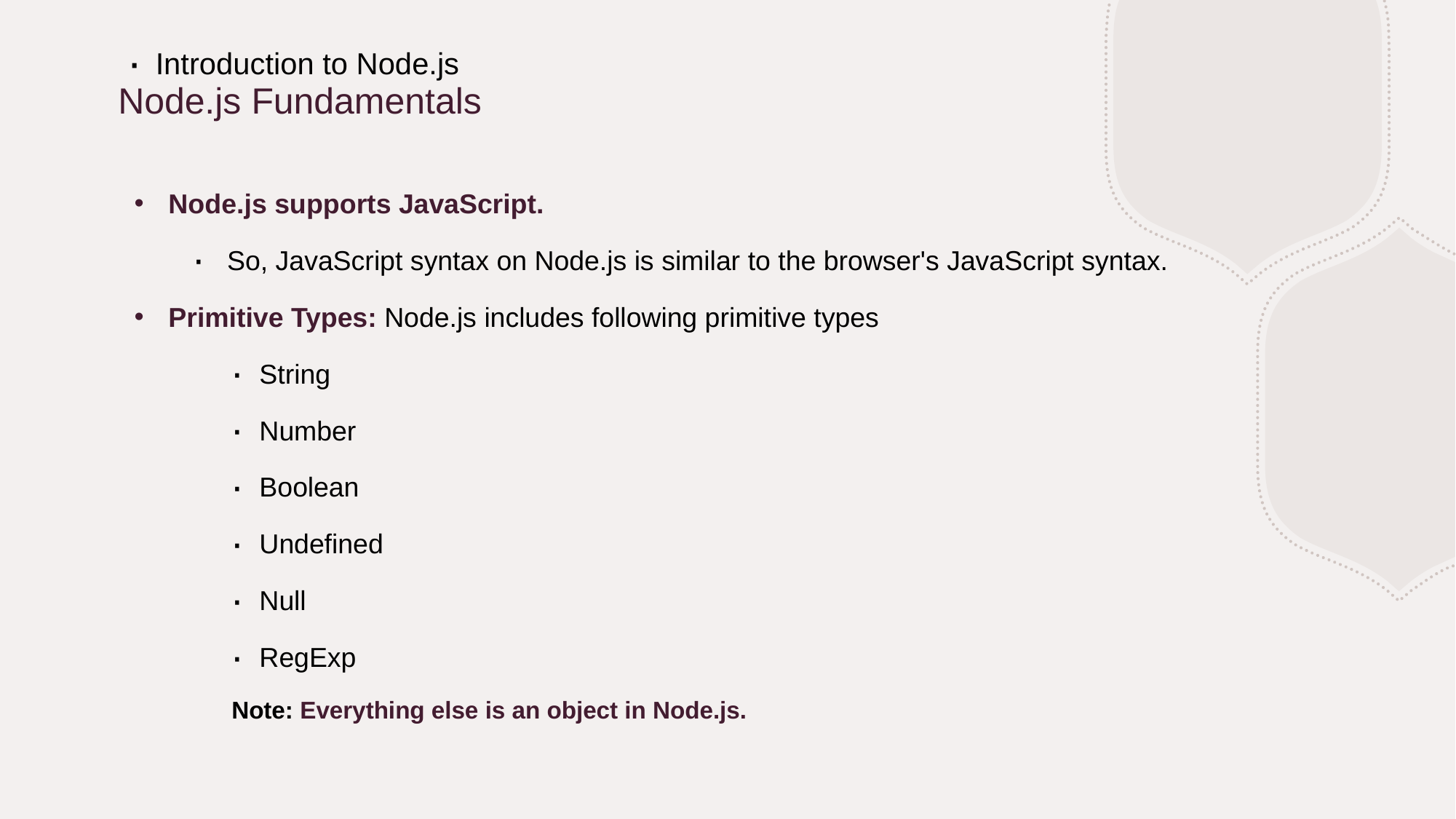

Introduction to Node.js
# Node.js Fundamentals
Node.js supports JavaScript.
So, JavaScript syntax on Node.js is similar to the browser's JavaScript syntax.
Primitive Types: Node.js includes following primitive types
String
Number
Boolean
Undefined
Null
RegExp
Note: Everything else is an object in Node.js.